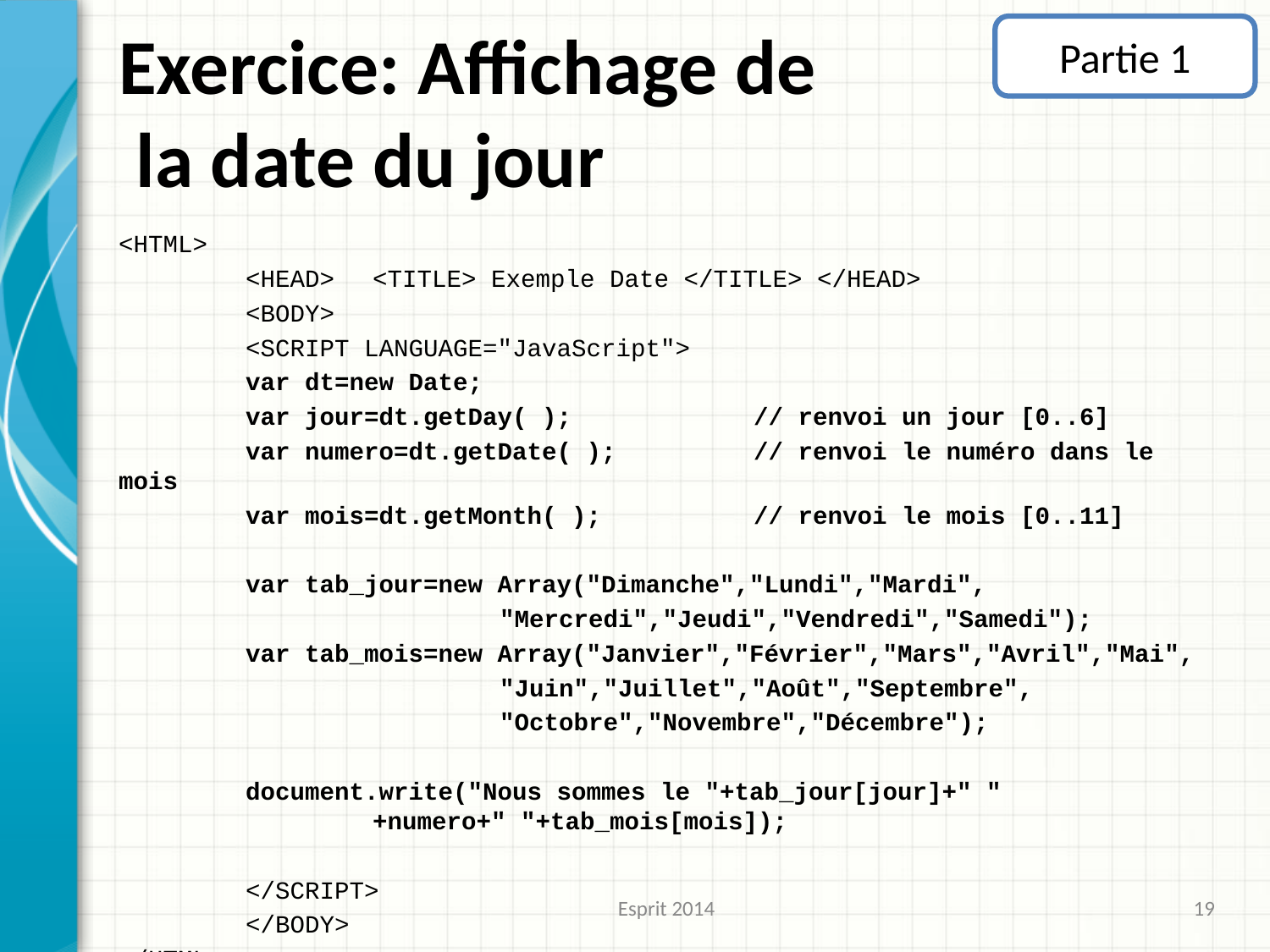

Partie 1
# Exercice: Affichage de la date du jour
<HTML>
	<HEAD>	<TITLE> Exemple Date </TITLE> </HEAD>
 	<BODY>
	<SCRIPT LANGUAGE="JavaScript">
	var dt=new Date;
	var jour=dt.getDay( );		// renvoi un jour [0..6]
	var numero=dt.getDate( ); 	// renvoi le numéro dans le mois
	var mois=dt.getMonth( );		// renvoi le mois [0..11]

	var tab_jour=new Array("Dimanche","Lundi","Mardi",
			"Mercredi","Jeudi","Vendredi","Samedi");
	var tab_mois=new Array("Janvier","Février","Mars","Avril","Mai",
			"Juin","Juillet","Août","Septembre",
			"Octobre","Novembre","Décembre");

	document.write("Nous sommes le "+tab_jour[jour]+" "
		+numero+" "+tab_mois[mois]);

	</SCRIPT>
	</BODY>
</HTML>

Esprit 2014
19